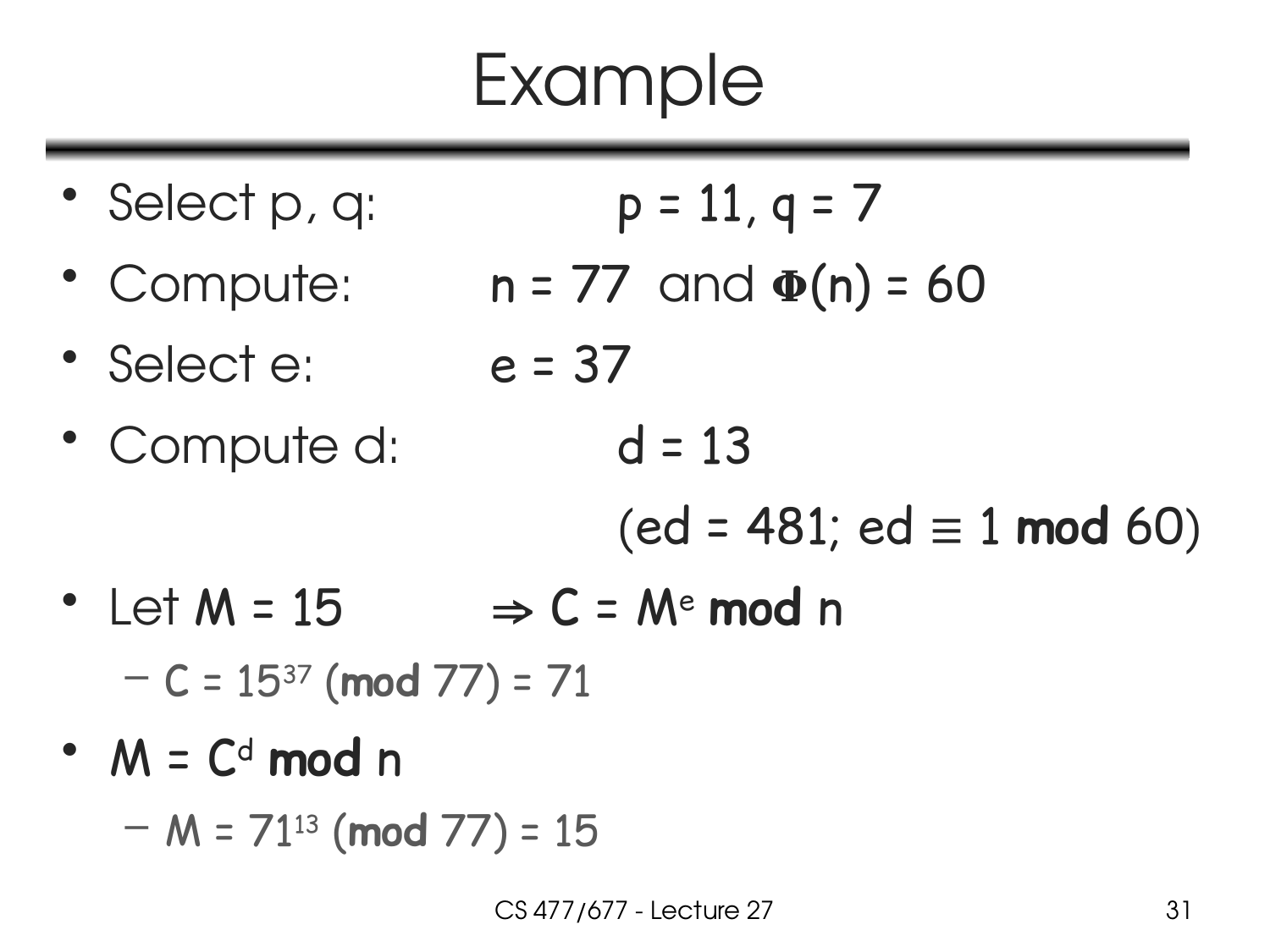

# Example
Select p, q: 		p = 11, q = 7
Compute:		n = 77  and 𝚽(n) = 60
Select e:		e = 37
Compute d:		d = 13
					(ed = 481; ed ≡ 1 mod 60)
Let M = 15		⇒ C = Me mod n
C = 1537 (mod 77) = 71
M = Cd mod n
M = 7113 (mod 77) = 15
CS 477/677 - Lecture 27
31